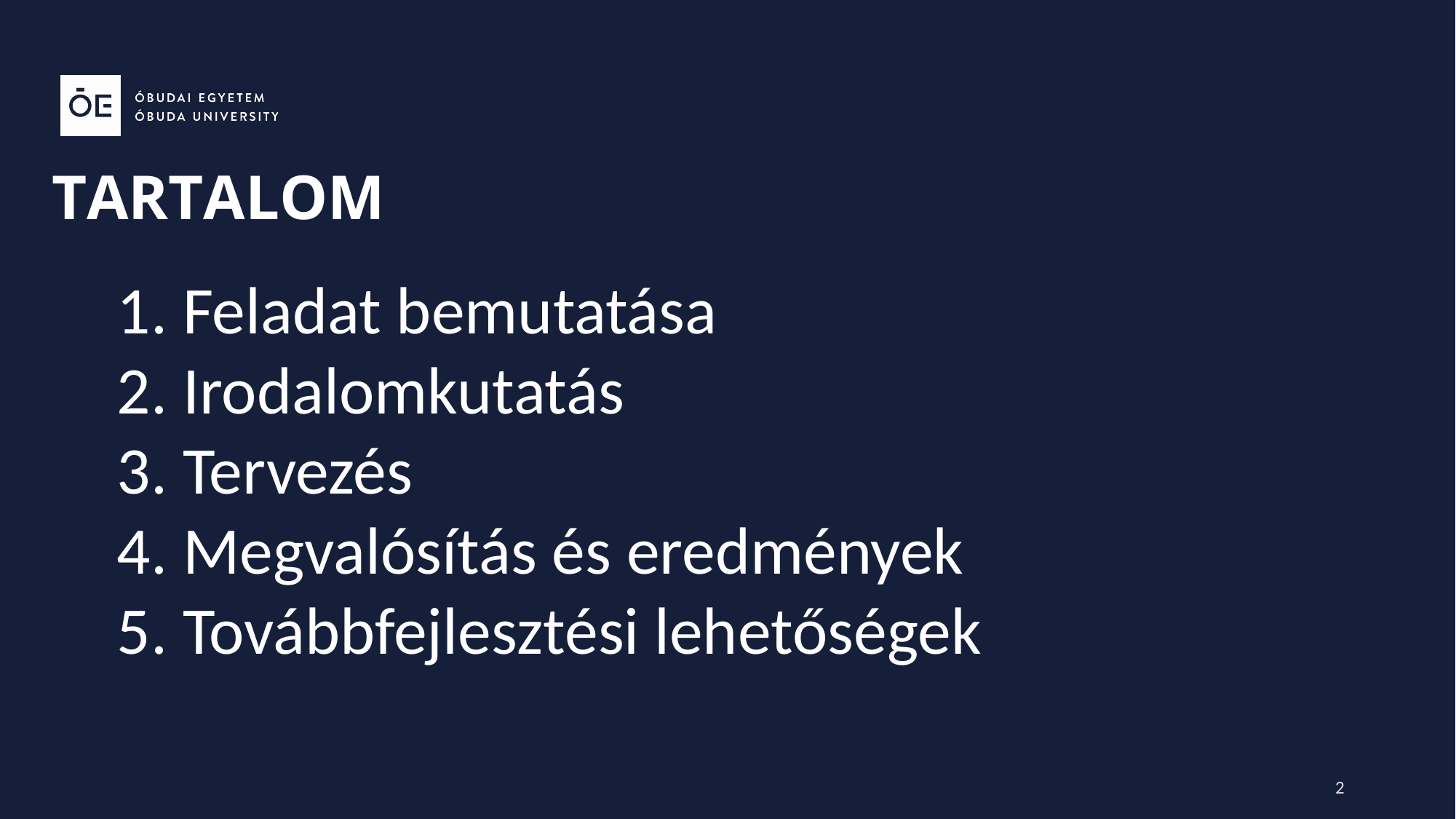

# TARTALOM
 Feladat bemutatása
 Irodalomkutatás
 Tervezés
 Megvalósítás és eredmények
 Továbbfejlesztési lehetőségek
2